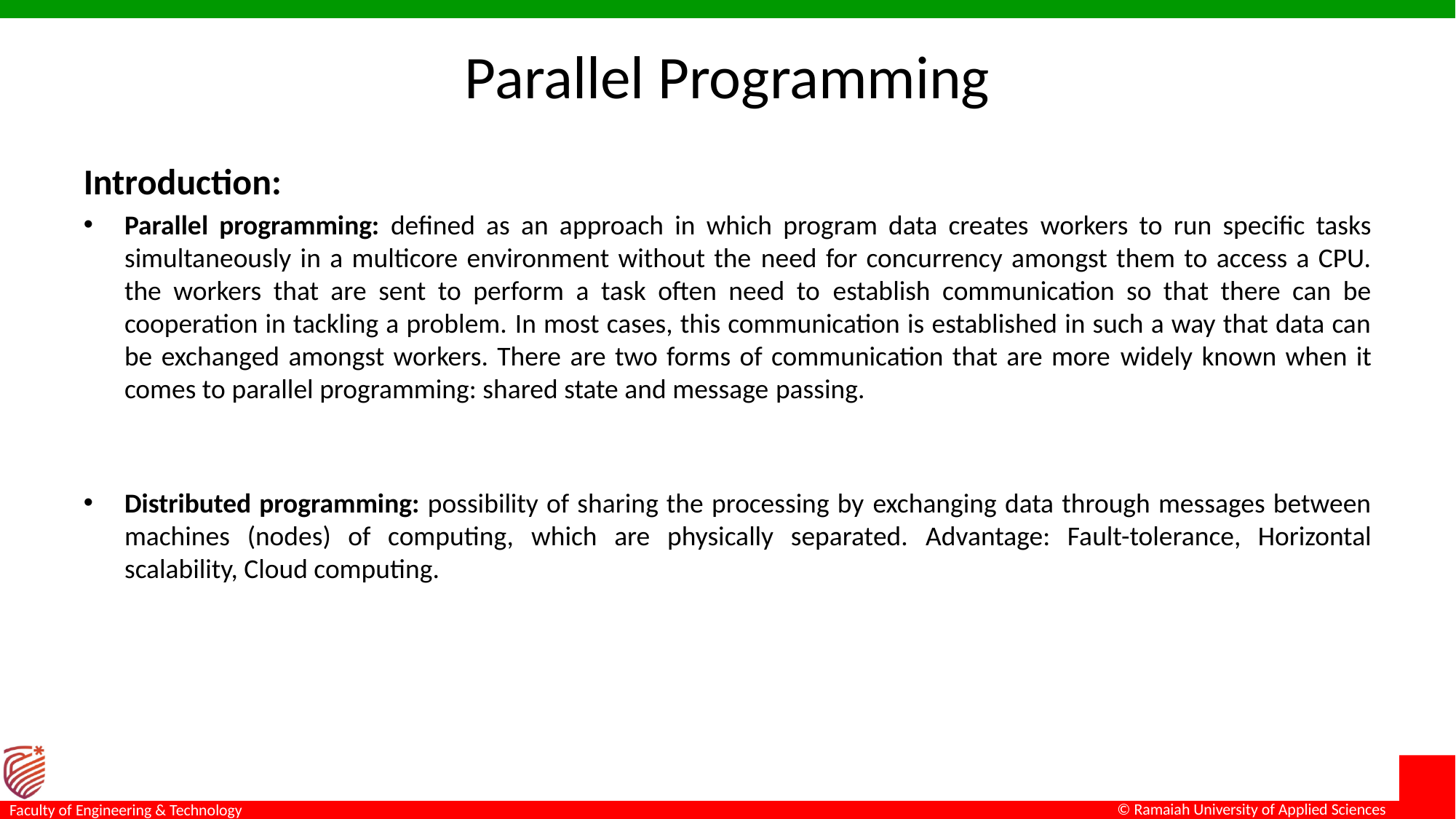

# Parallel Programming
Introduction:
Parallel programming: defined as an approach in which program data creates workers to run specific tasks simultaneously in a multicore environment without the need for concurrency amongst them to access a CPU. the workers that are sent to perform a task often need to establish communication so that there can be cooperation in tackling a problem. In most cases, this communication is established in such a way that data can be exchanged amongst workers. There are two forms of communication that are more widely known when it comes to parallel programming: shared state and message passing.

Distributed programming: possibility of sharing the processing by exchanging data through messages between machines (nodes) of computing, which are physically separated. Advantage: Fault-tolerance, Horizontal scalability, Cloud computing.